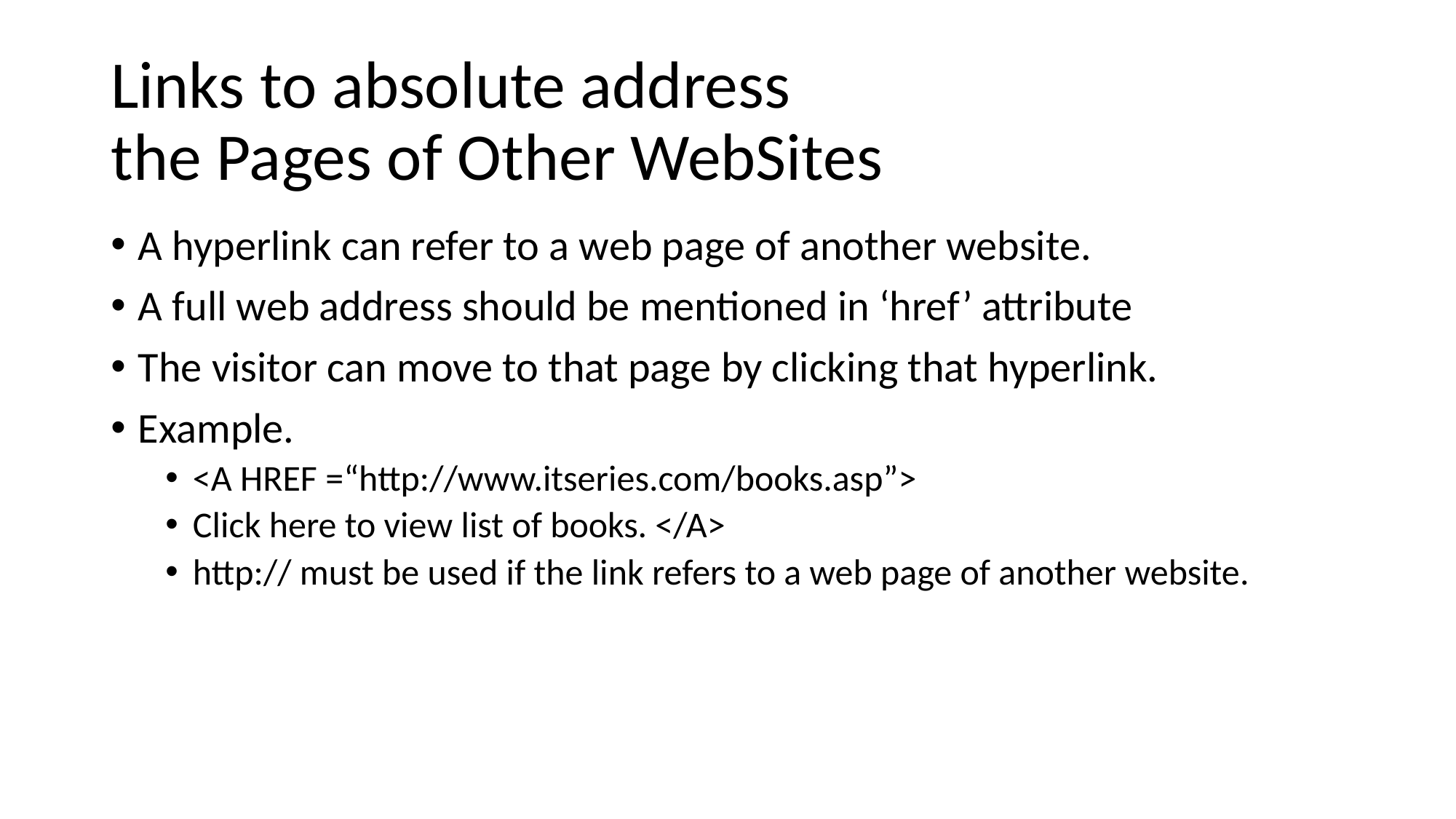

# Links to absolute address the Pages of Other WebSites
A hyperlink can refer to a web page of another website.
A full web address should be mentioned in ‘href’ attribute
The visitor can move to that page by clicking that hyperlink.
Example.
<A HREF =“http://www.itseries.com/books.asp”>
Click here to view list of books. </A>
http:// must be used if the link refers to a web page of another website.